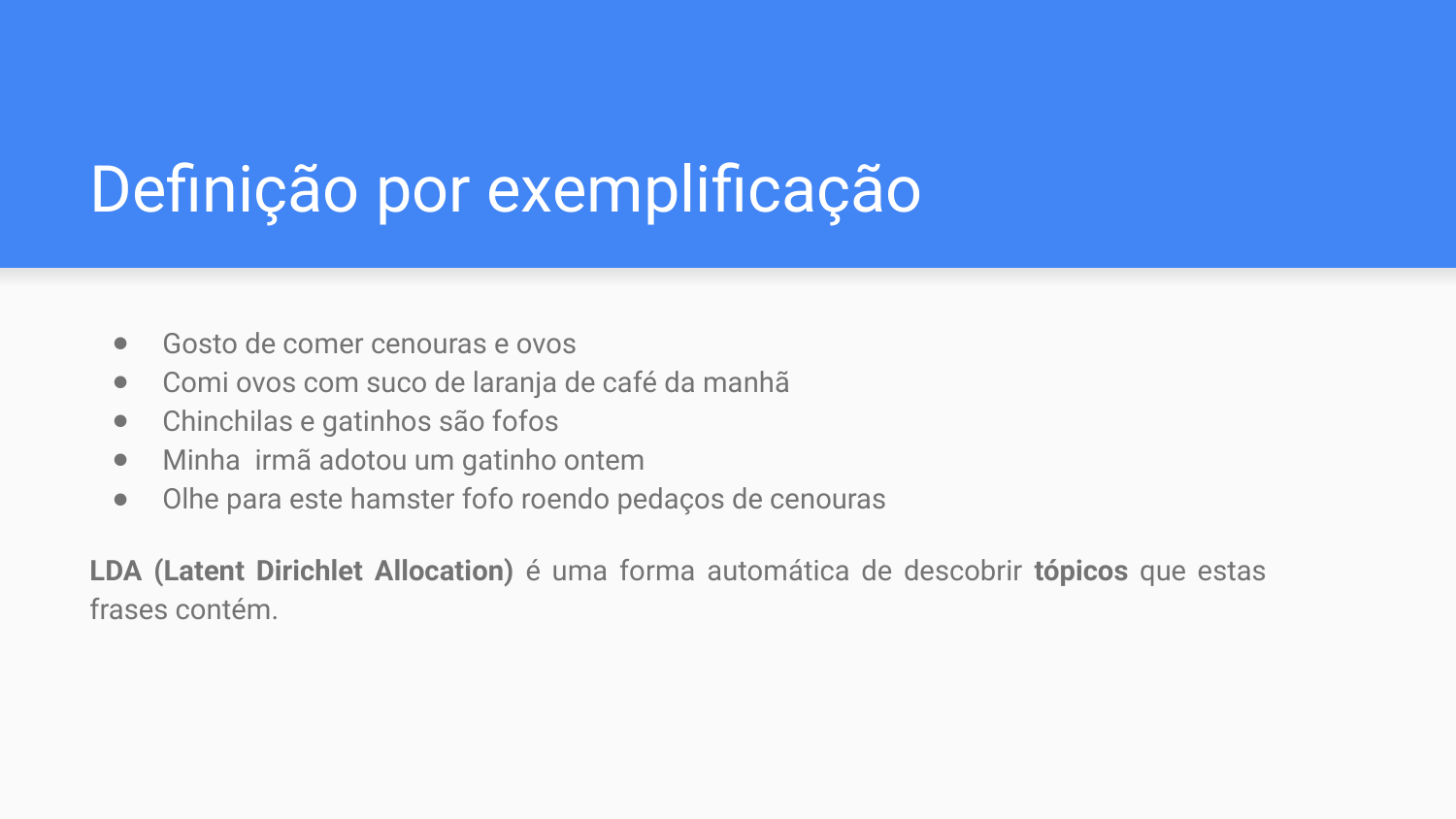

# Definição por exemplificação
Gosto de comer cenouras e ovos
Comi ovos com suco de laranja de café da manhã
Chinchilas e gatinhos são fofos
Minha  irmã adotou um gatinho ontem
Olhe para este hamster fofo roendo pedaços de cenouras
LDA (Latent Dirichlet Allocation) é uma forma automática de descobrir tópicos que estas frases contém.